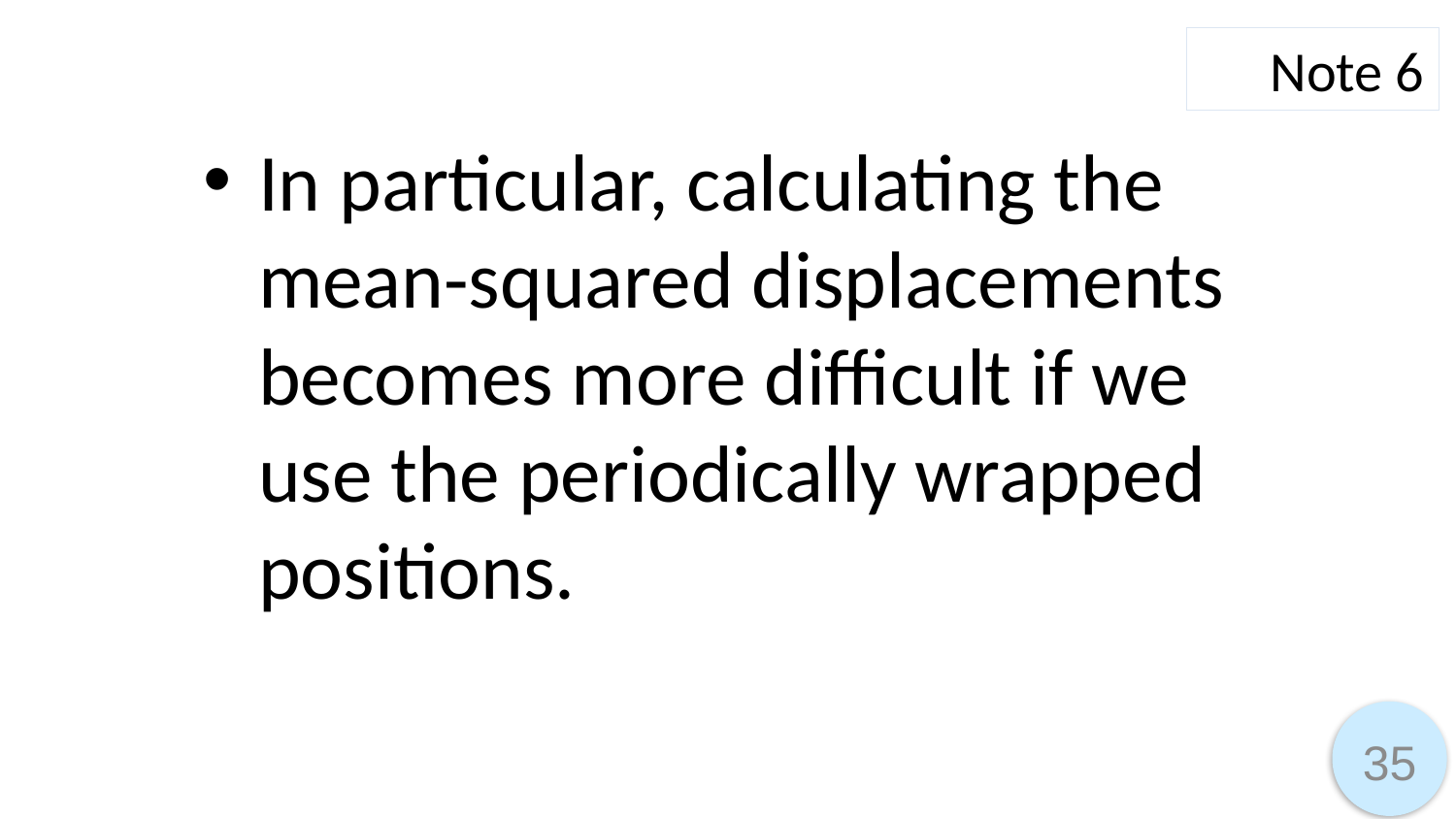

Note 6
In particular, calculating the mean-squared displacements becomes more difficult if we use the periodically wrapped positions.
35